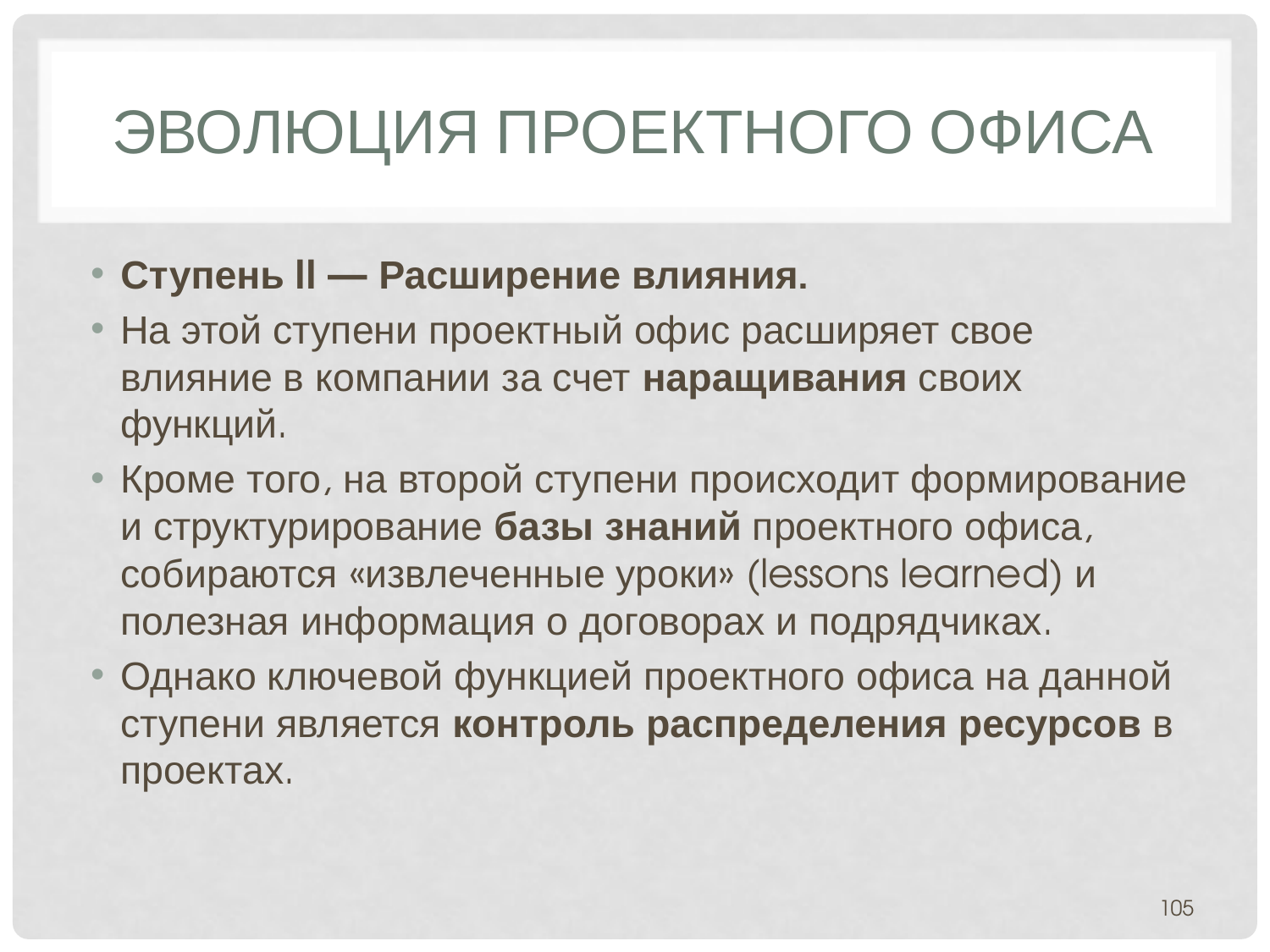

# ЭВОЛЮЦИЯ ПРОЕКТНОГО ОФИСА
Ступень II — Расширение влияния.
На этой ступени проектный офис расширяет свое влияние в компании за счет наращивания своих функций.
Кроме того, на второй ступени происходит формирование и структурирование базы знаний проектного офиса, собираются «извлеченные уроки» (lessons learned) и полезная информация о договорах и подрядчиках.
Однако ключевой функцией проектного офиса на данной ступени является контроль распределения ресурсов в проектах.
105